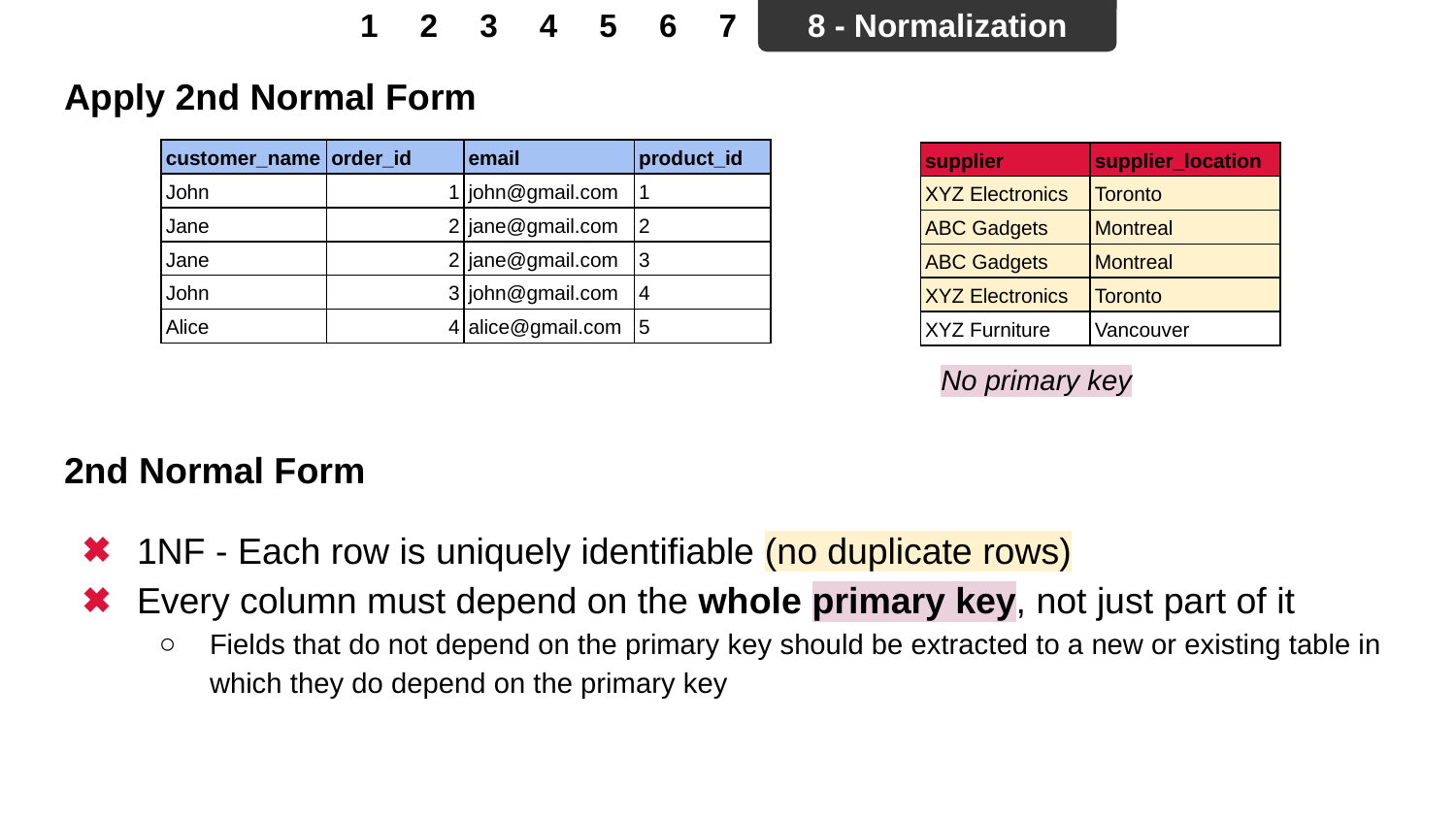

1
2
3
4
5
6
7
8 - Normalization

Apply 2nd Normal Form
| customer\_name | order\_id | email | product\_id |
| --- | --- | --- | --- |
| John | 1 | john@gmail.com | 1 |
| Jane | 2 | jane@gmail.com | 2 |
| Jane | 2 | jane@gmail.com | 3 |
| John | 3 | john@gmail.com | 4 |
| Alice | 4 | alice@gmail.com | 5 |
| supplier | supplier\_location |
| --- | --- |
| XYZ Electronics | Toronto |
| ABC Gadgets | Montreal |
| ABC Gadgets | Montreal |
| XYZ Electronics | Toronto |
| XYZ Furniture | Vancouver |
No primary key
# 2nd Normal Form
1NF - Each row is uniquely identifiable (no duplicate rows)
Every column must depend on the whole primary key, not just part of it
Fields that do not depend on the primary key should be extracted to a new or existing table in which they do depend on the primary key